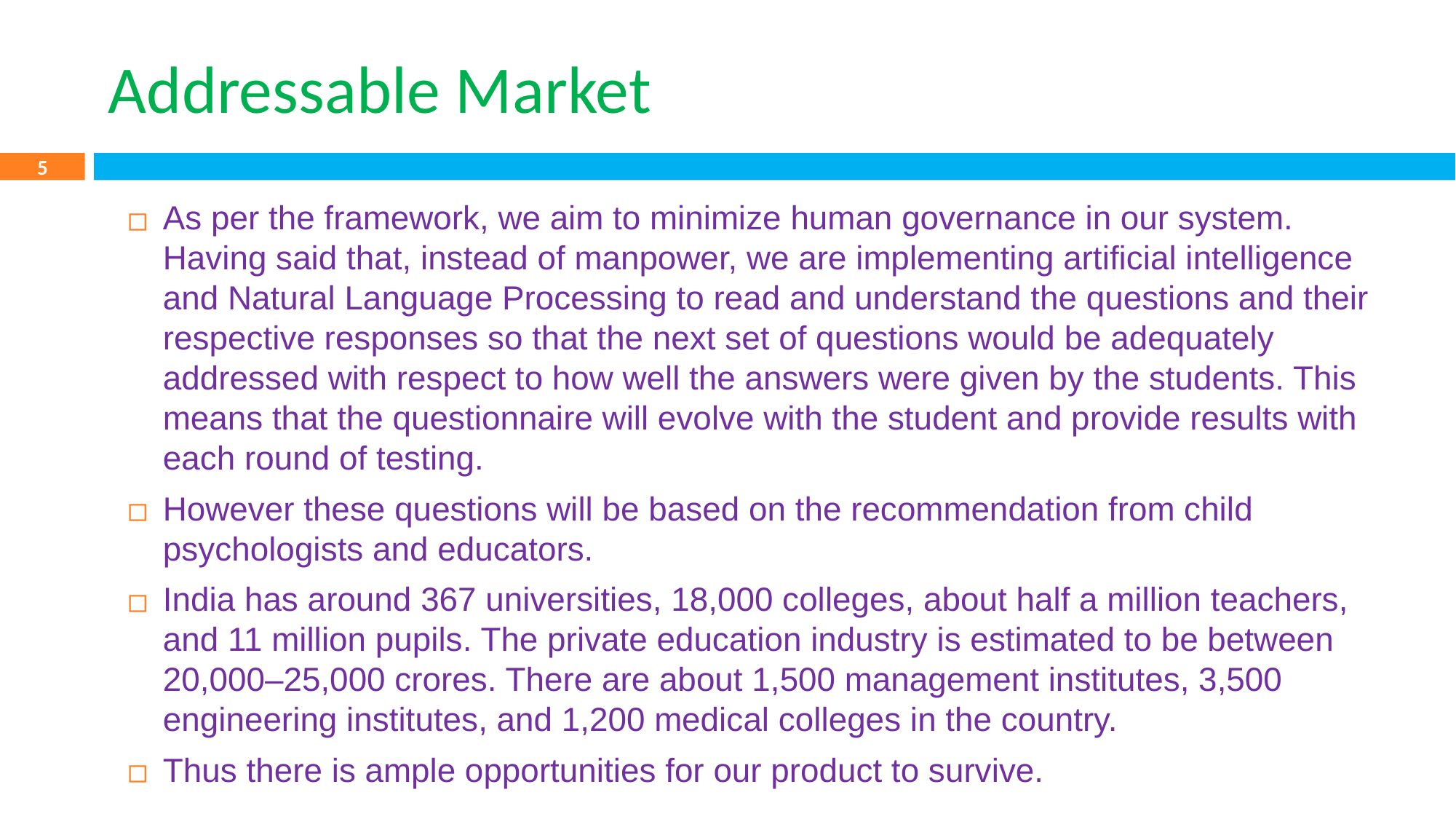

# Addressable Market
5
As per the framework, we aim to minimize human governance in our system. Having said that, instead of manpower, we are implementing artificial intelligence and Natural Language Processing to read and understand the questions and their respective responses so that the next set of questions would be adequately addressed with respect to how well the answers were given by the students. This means that the questionnaire will evolve with the student and provide results with each round of testing.
However these questions will be based on the recommendation from child psychologists and educators.
India has around 367 universities, 18,000 colleges, about half a million teachers, and 11 million pupils. The private education industry is estimated to be between 20,000–25,000 crores. There are about 1,500 management institutes, 3,500 engineering institutes, and 1,200 medical colleges in the country.
Thus there is ample opportunities for our product to survive.